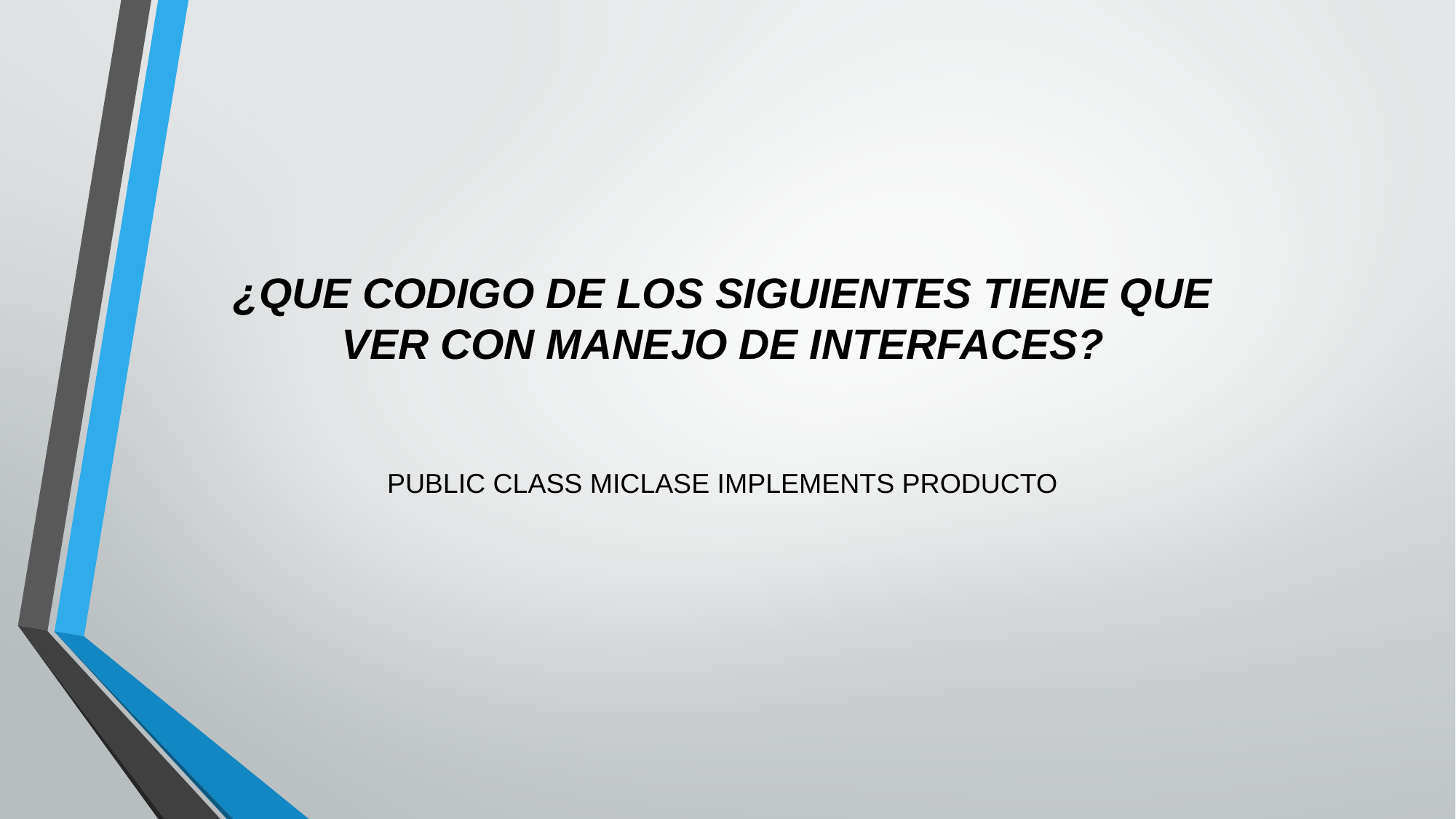

# ¿QUE CODIGO DE LOS SIGUIENTES TIENE QUE VER CON MANEJO DE INTERFACES?
PUBLIC CLASS MICLASE IMPLEMENTS PRODUCTO